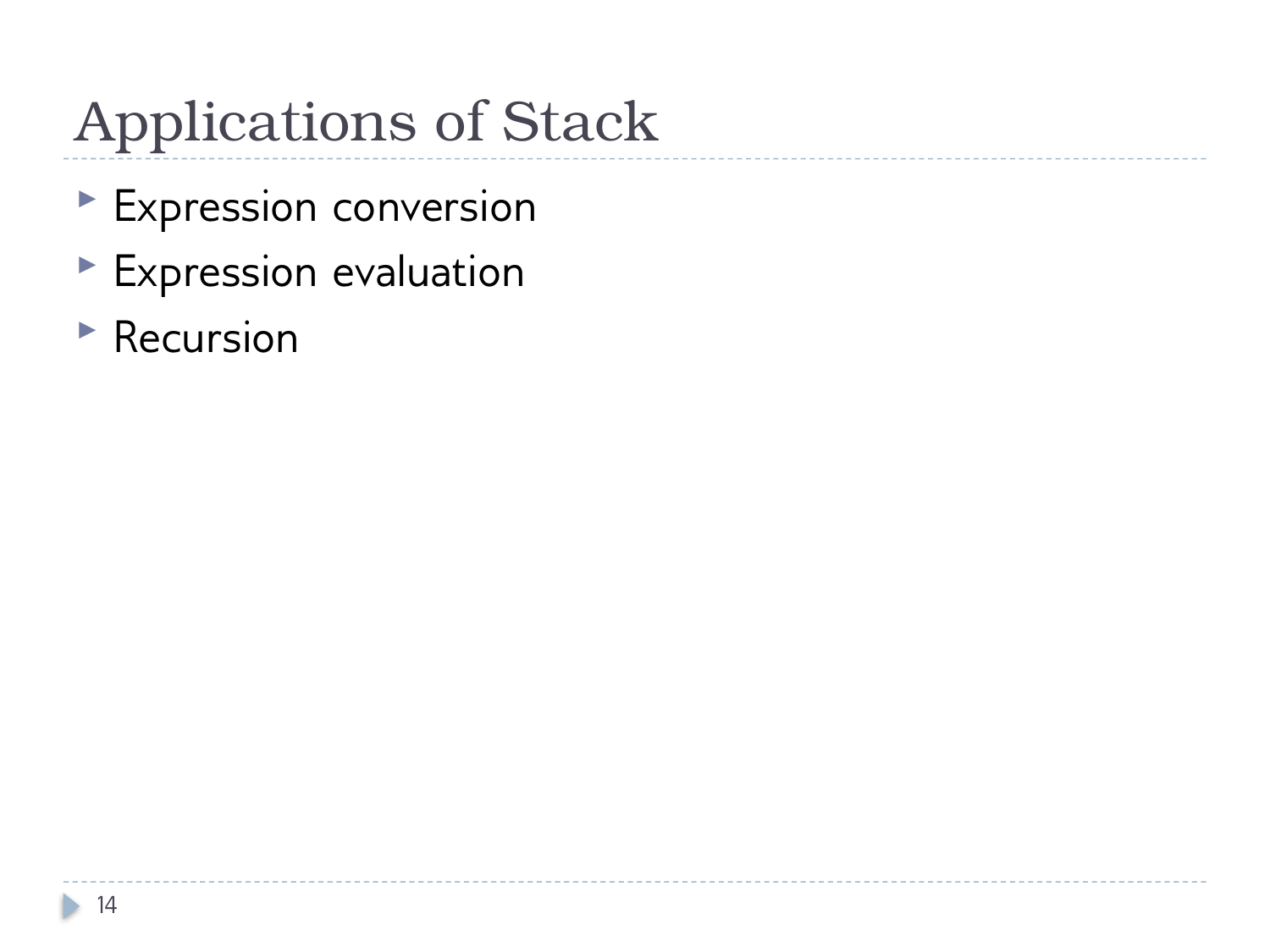

# Applications of Stack
Expression conversion
Expression evaluation
Recursion
14